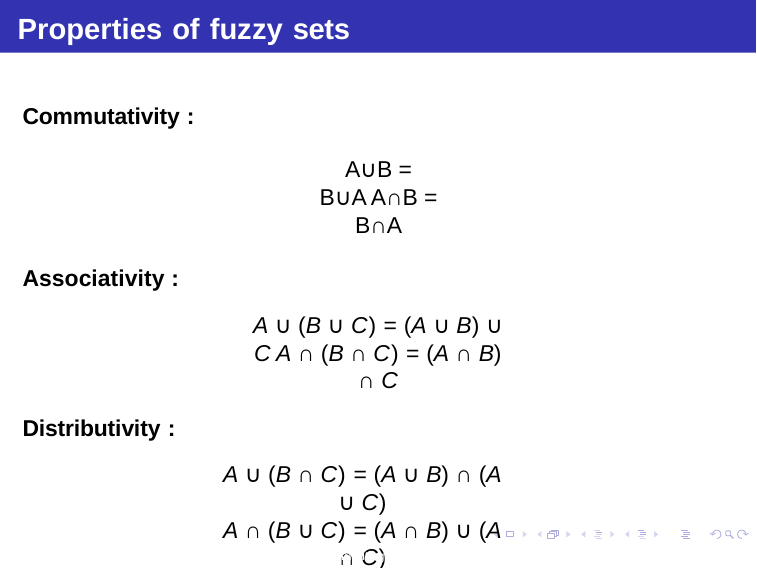

# Properties of fuzzy sets
Commutativity :
A∪B = B∪A A∩B = B∩A
Associativity :
A ∪ (B ∪ C) = (A ∪ B) ∪ C A ∩ (B ∩ C) = (A ∩ B) ∩ C
Distributivity :
A ∪ (B ∩ C) = (A ∪ B) ∩ (A ∪ C)
A ∩ (B ∪ C) = (A ∩ B) ∪ (A ∩ C)
Debasis Samanta (IIT Kharagpur)
Soft Computing Applications
07.01.2015
55 / 69